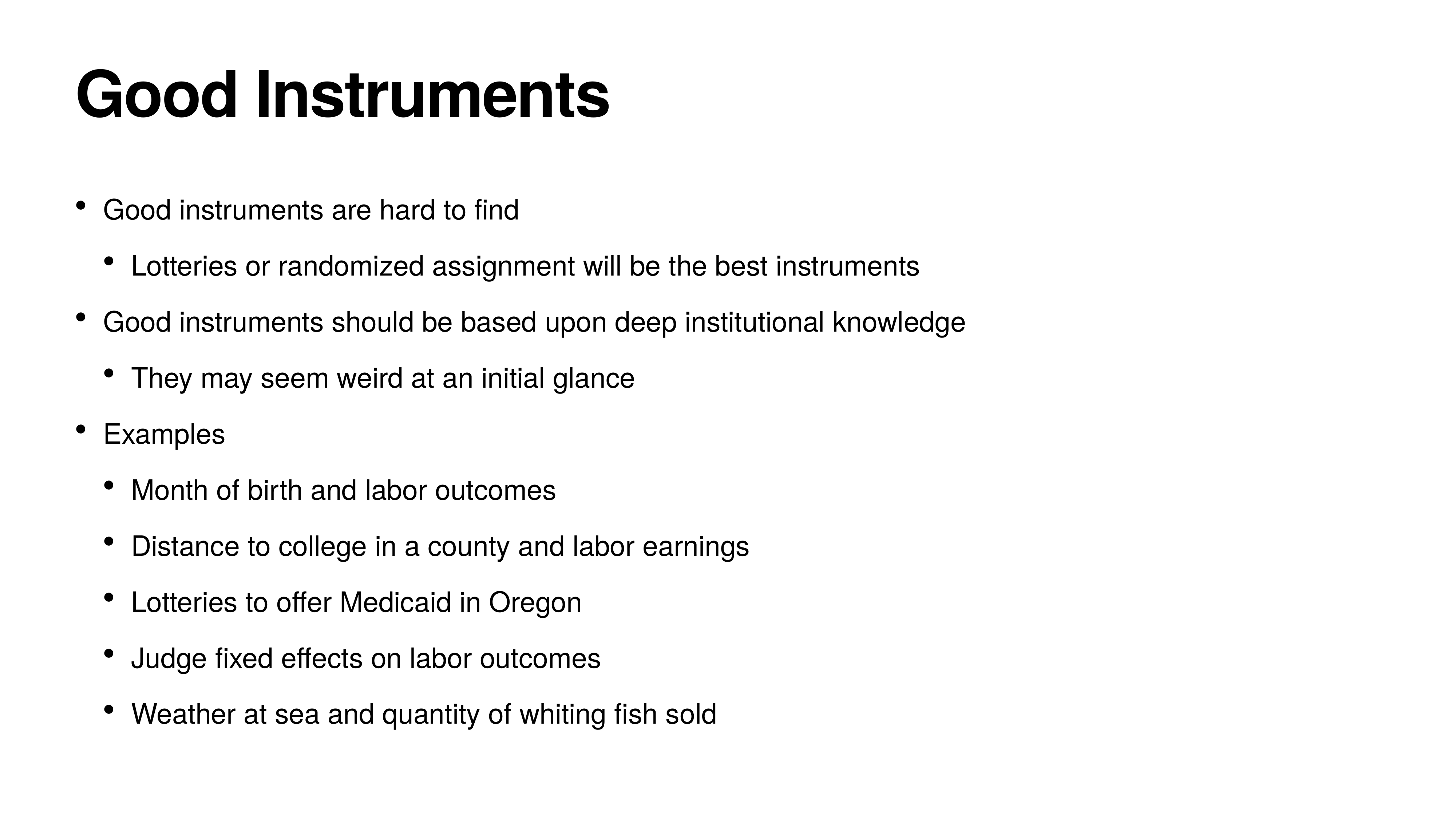

# Good Instruments
Good instruments are hard to find
Lotteries or randomized assignment will be the best instruments
Good instruments should be based upon deep institutional knowledge
They may seem weird at an initial glance
Examples
Month of birth and labor outcomes
Distance to college in a county and labor earnings
Lotteries to offer Medicaid in Oregon
Judge fixed effects on labor outcomes
Weather at sea and quantity of whiting fish sold